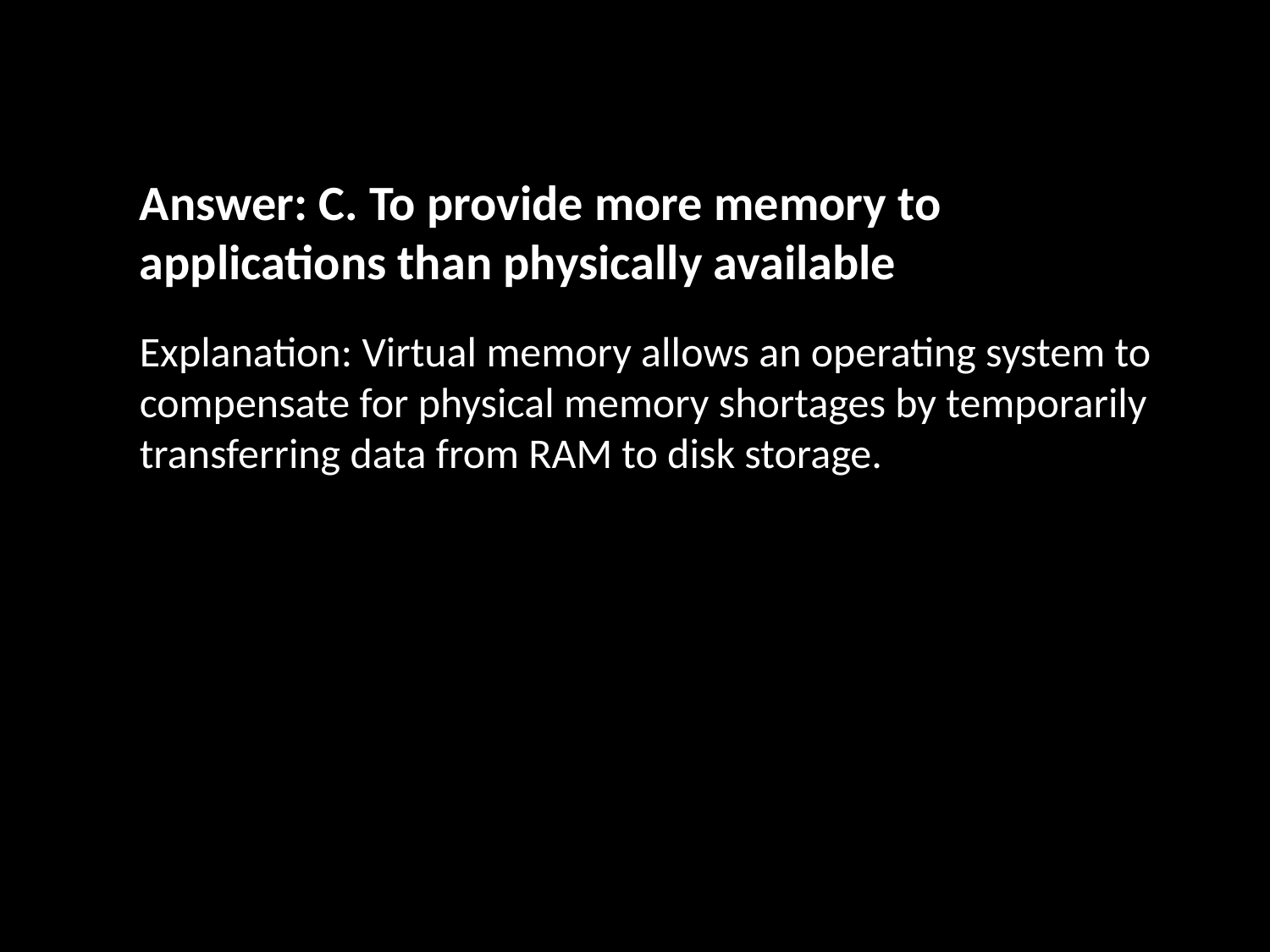

#

Answer: C. To provide more memory to applications than physically available
Explanation: Virtual memory allows an operating system to compensate for physical memory shortages by temporarily transferring data from RAM to disk storage.